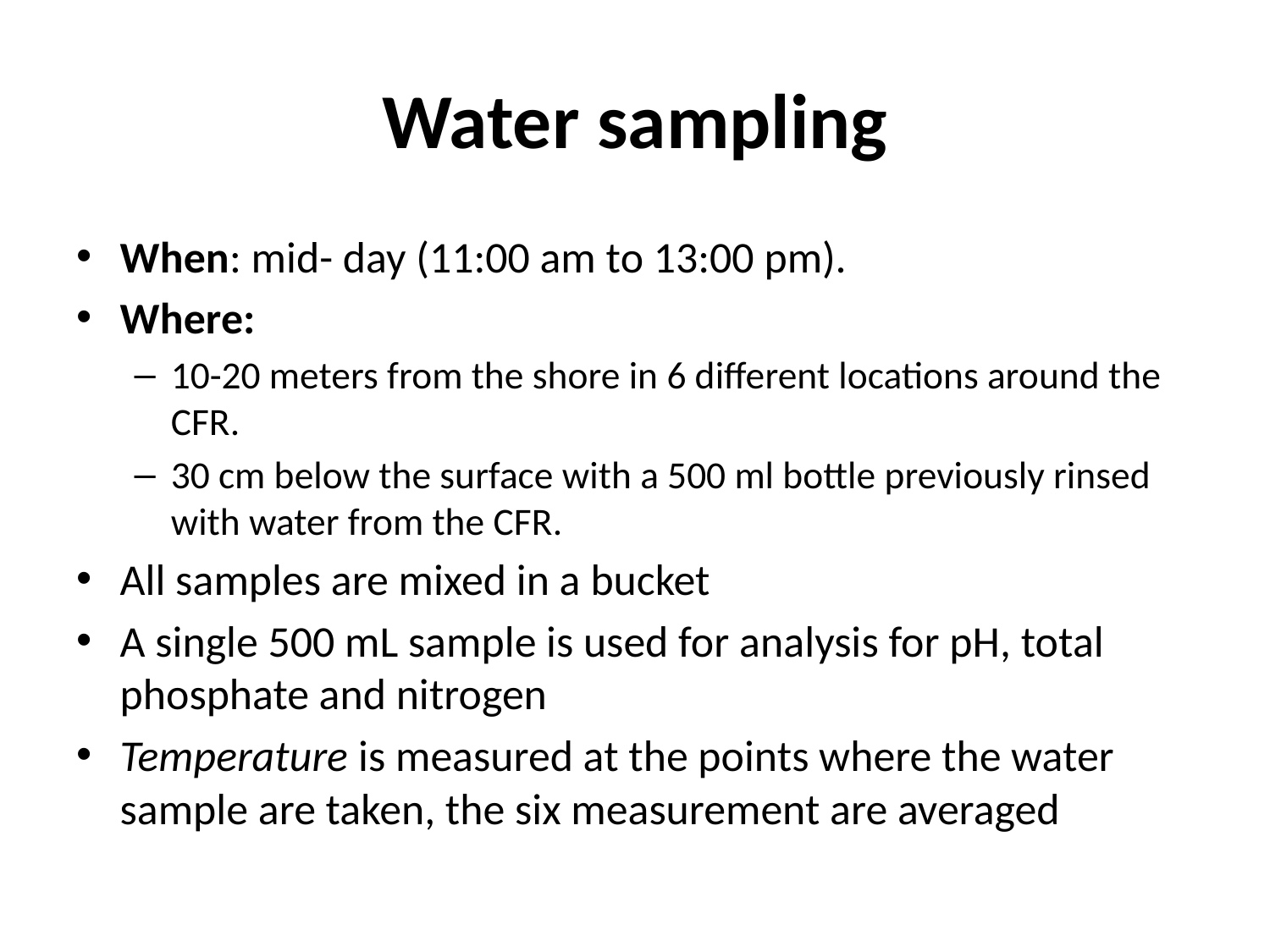

# Water sampling
When: mid- day (11:00 am to 13:00 pm).
Where:
10-20 meters from the shore in 6 different locations around the CFR.
30 cm below the surface with a 500 ml bottle previously rinsed with water from the CFR.
All samples are mixed in a bucket
A single 500 mL sample is used for analysis for pH, total phosphate and nitrogen
Temperature is measured at the points where the water sample are taken, the six measurement are averaged